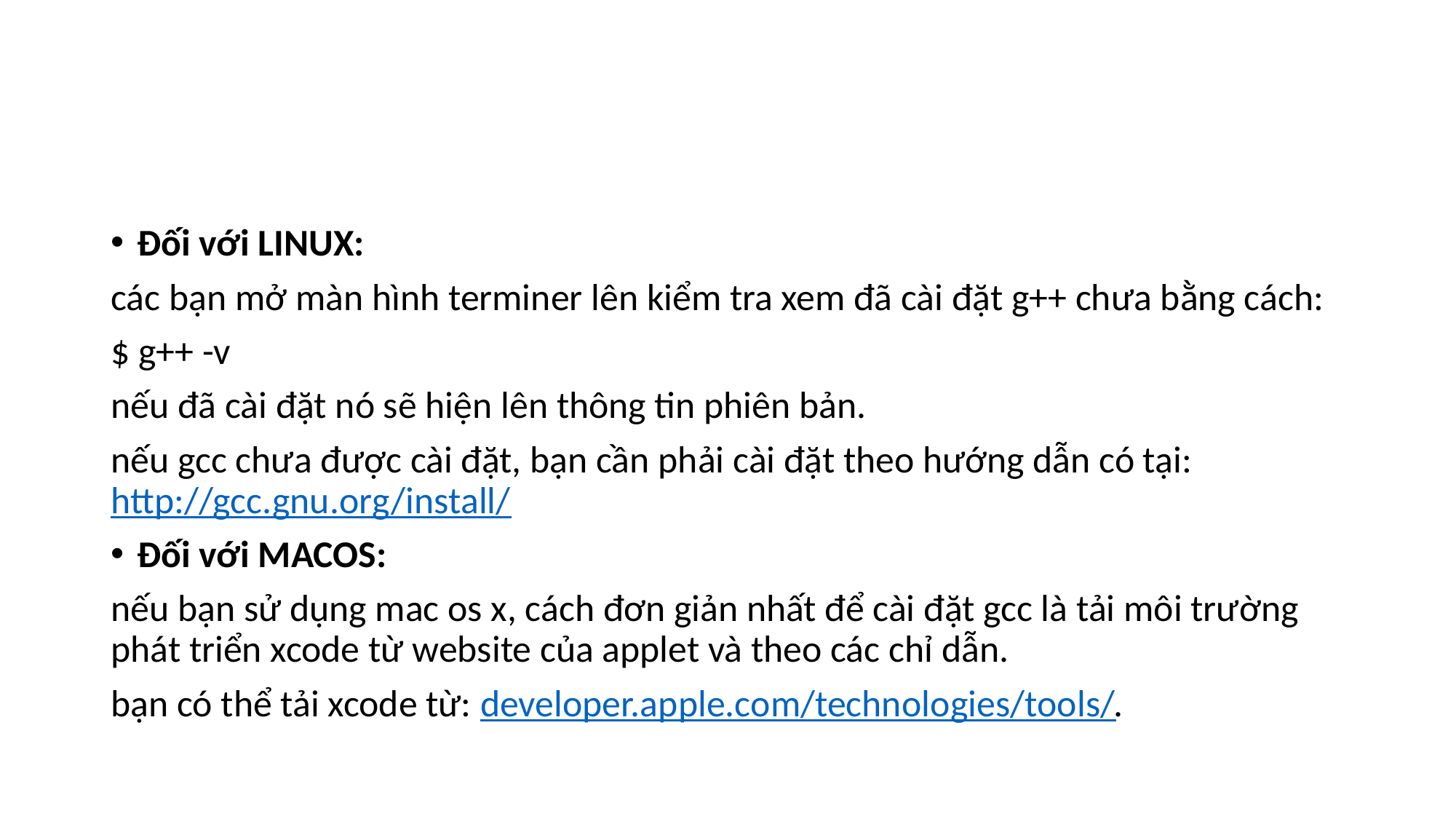

#
Đối với LINUX:
các bạn mở màn hình terminer lên kiểm tra xem đã cài đặt g++ chưa bằng cách:
$ g++ -v
nếu đã cài đặt nó sẽ hiện lên thông tin phiên bản.
nếu gcc chưa được cài đặt, bạn cần phải cài đặt theo hướng dẫn có tại: http://gcc.gnu.org/install/
Đối với MACOS:
nếu bạn sử dụng mac os x, cách đơn giản nhất để cài đặt gcc là tải môi trường phát triển xcode từ website của applet và theo các chỉ dẫn.
bạn có thể tải xcode từ: developer.apple.com/technologies/tools/.